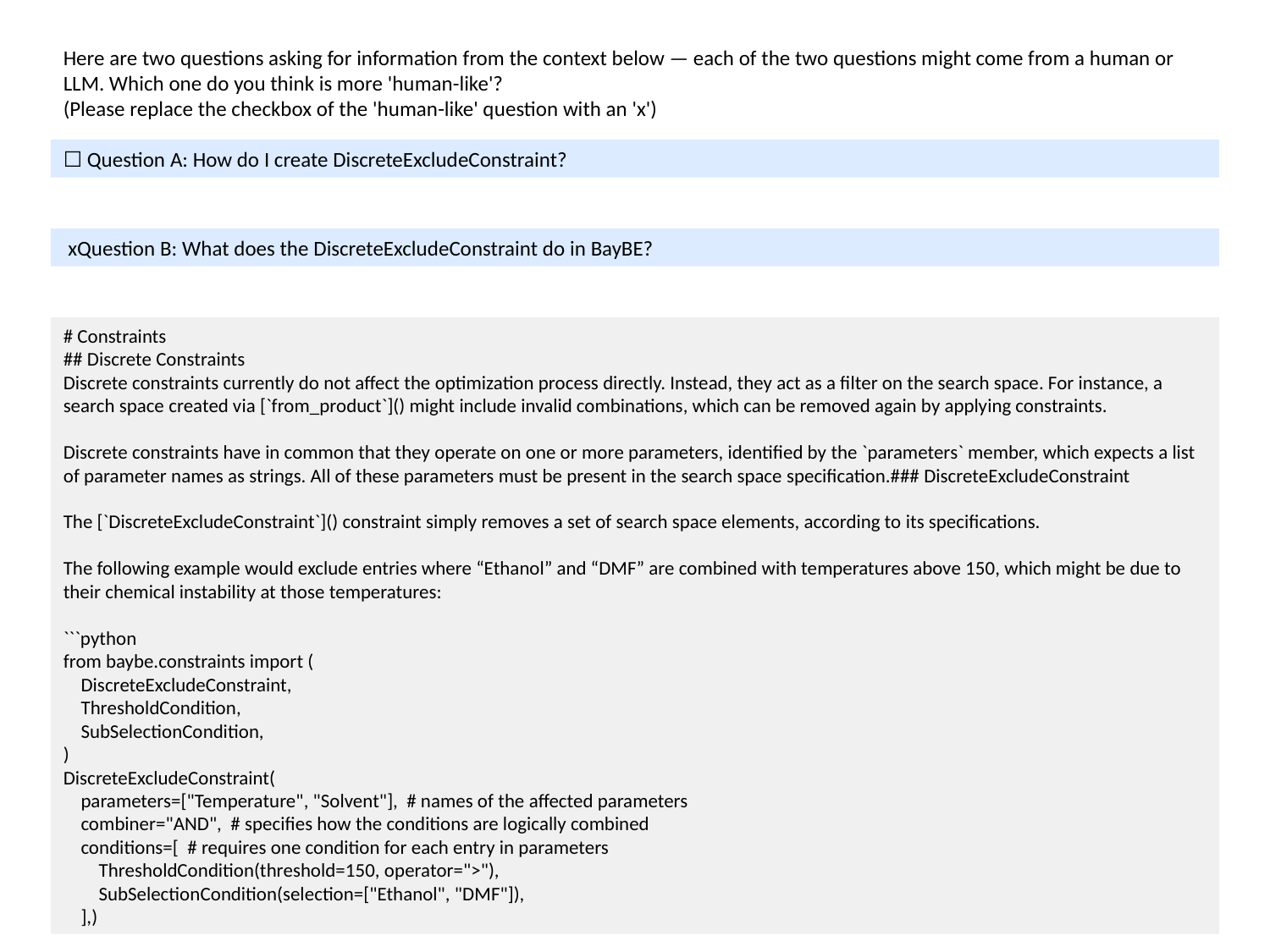

Here are two questions asking for information from the context below — each of the two questions might come from a human or LLM. Which one do you think is more 'human-like'?
(Please replace the checkbox of the 'human-like' question with an 'x')
☐ Question A: How do I create DiscreteExcludeConstraint?
 xQuestion B: What does the DiscreteExcludeConstraint do in BayBE?
# Constraints
## Discrete Constraints
Discrete constraints currently do not affect the optimization process directly. Instead, they act as a filter on the search space. For instance, a search space created via [`from_product`]() might include invalid combinations, which can be removed again by applying constraints.

Discrete constraints have in common that they operate on one or more parameters, identified by the `parameters` member, which expects a list of parameter names as strings. All of these parameters must be present in the search space specification.### DiscreteExcludeConstraint

The [`DiscreteExcludeConstraint`]() constraint simply removes a set of search space elements, according to its specifications.

The following example would exclude entries where “Ethanol” and “DMF” are combined with temperatures above 150, which might be due to their chemical instability at those temperatures:

```python
from baybe.constraints import (
    DiscreteExcludeConstraint,
    ThresholdCondition,
    SubSelectionCondition,
)
DiscreteExcludeConstraint(
    parameters=["Temperature", "Solvent"],  # names of the affected parameters
    combiner="AND",  # specifies how the conditions are logically combined
    conditions=[  # requires one condition for each entry in parameters
        ThresholdCondition(threshold=150, operator=">"),
        SubSelectionCondition(selection=["Ethanol", "DMF"]),
    ],)